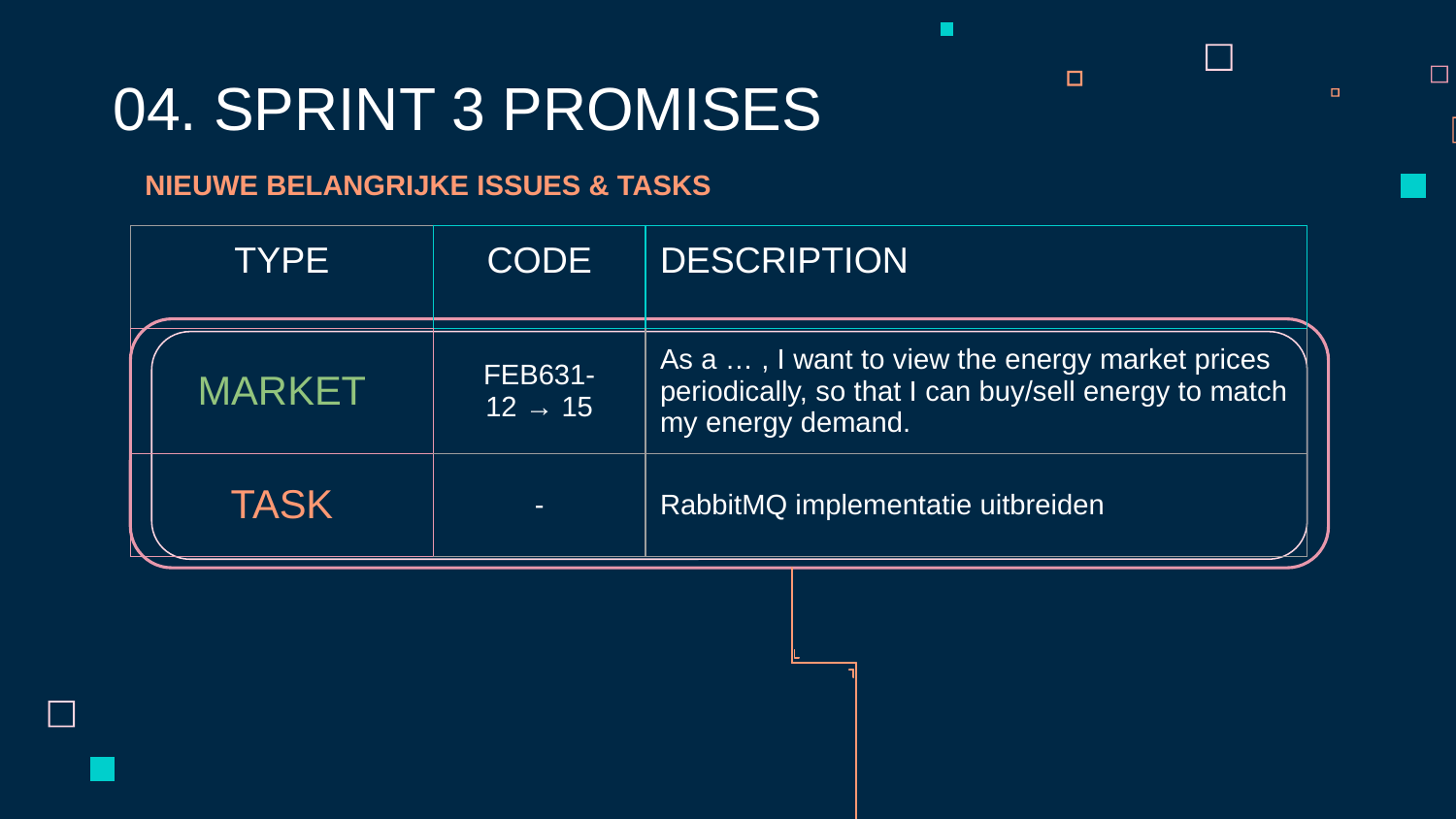

# 04. SPRINT 3 PROMISES
NIEUWE BELANGRIJKE ISSUES & TASKS
| TYPE | CODE | DESCRIPTION |  |
| --- | --- | --- | --- |
| MARKET | FEB631- 12 → 15 | As a … , I want to view the energy market prices periodically, so that I can buy/sell energy to match my energy demand. |  |
| TASK | - | RabbitMQ implementatie uitbreiden |  |